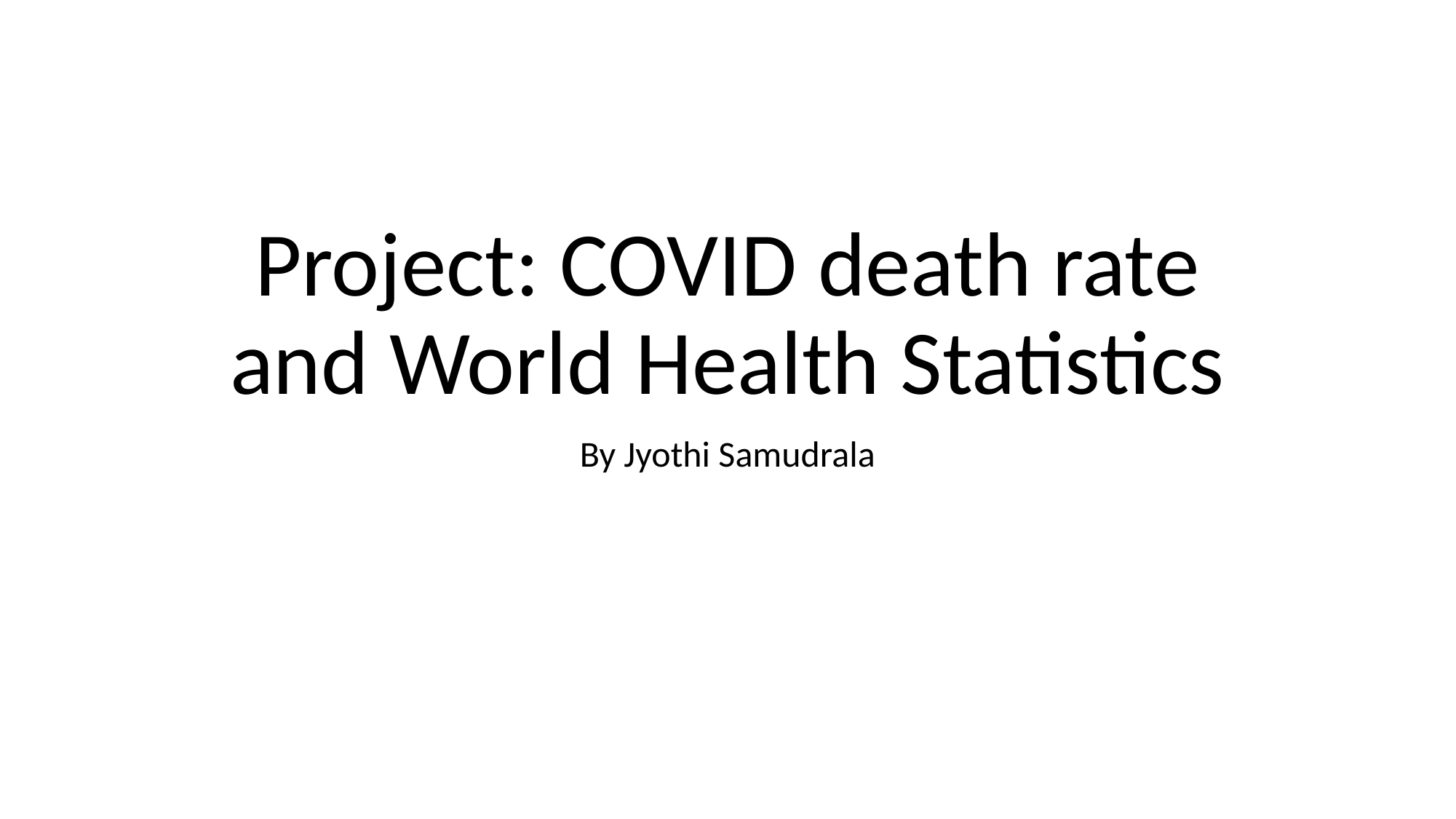

# Project: COVID death rate and World Health Statistics
By Jyothi Samudrala